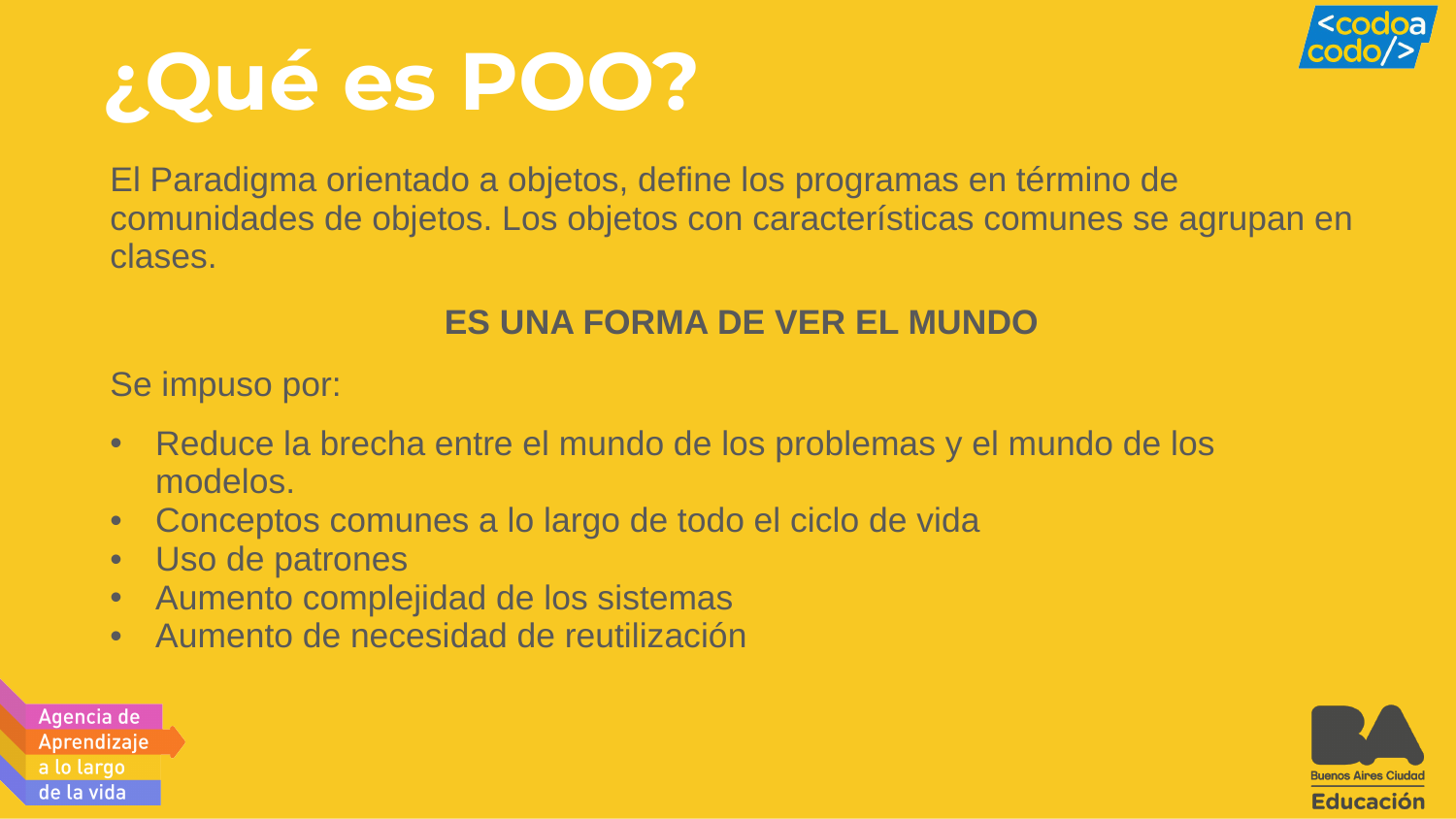

# ¿Qué es POO?
El Paradigma orientado a objetos, define los programas en término de comunidades de objetos. Los objetos con características comunes se agrupan en clases.

ES UNA FORMA DE VER EL MUNDO
Se impuso por:
Reduce la brecha entre el mundo de los problemas y el mundo de los modelos.
Conceptos comunes a lo largo de todo el ciclo de vida
Uso de patrones
Aumento complejidad de los sistemas
Aumento de necesidad de reutilización